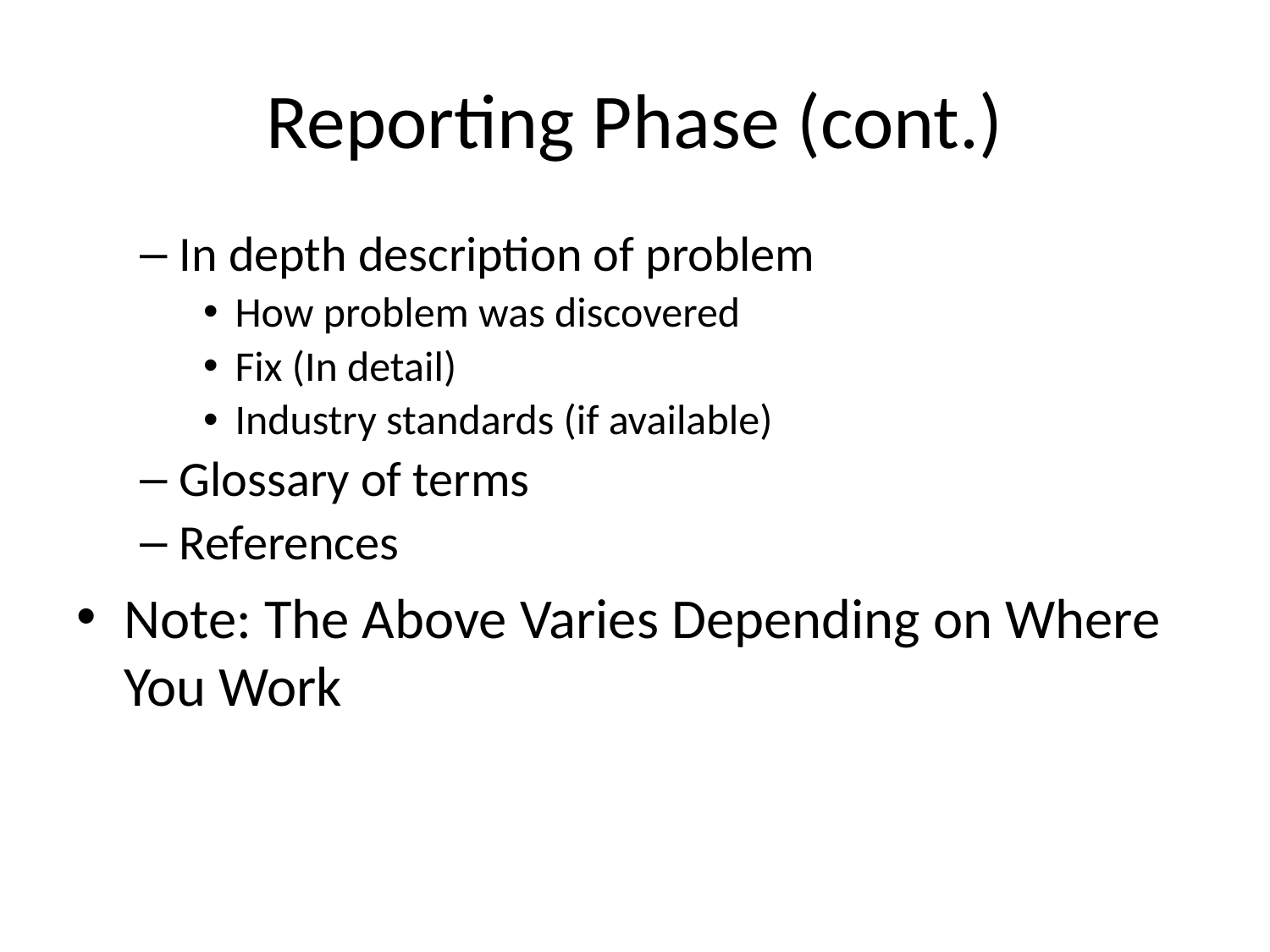

# Reporting Phase (cont.)
In depth description of problem
How problem was discovered
Fix (In detail)
Industry standards (if available)
Glossary of terms
References
Note: The Above Varies Depending on Where You Work